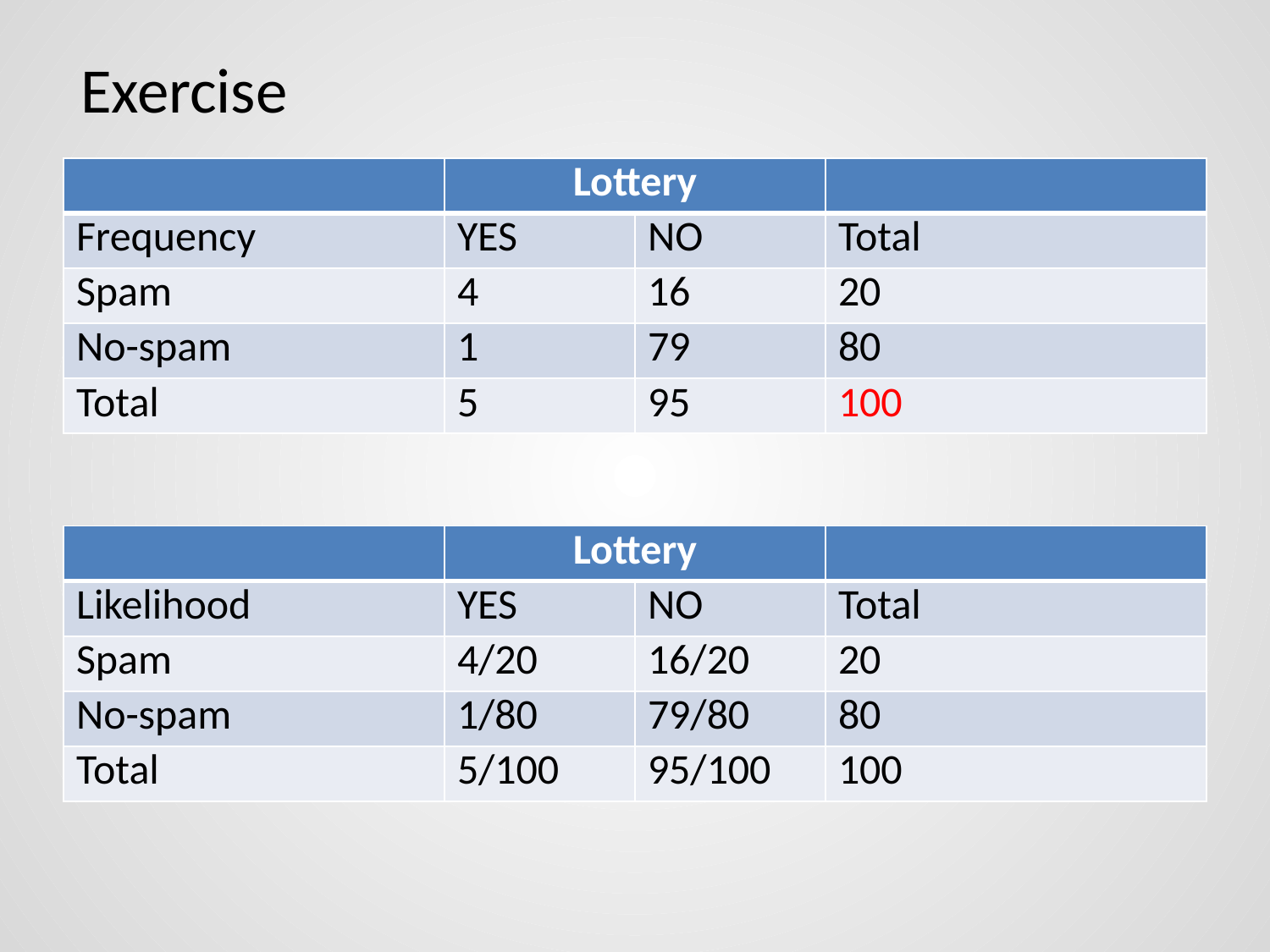

# Exercise
|  | Lottery |  |  |
| --- | --- | --- | --- |
| Frequency | YES | NO | Total |
| Spam | 4 | 16 | 20 |
| No-spam | 1 | 79 | 80 |
| Total | 5 | 95 | 100 |
|  | Lottery |  |  |
| --- | --- | --- | --- |
| Likelihood | YES | NO | Total |
| Spam | 4/20 | 16/20 | 20 |
| No-spam | 1/80 | 79/80 | 80 |
| Total | 5/100 | 95/100 | 100 |